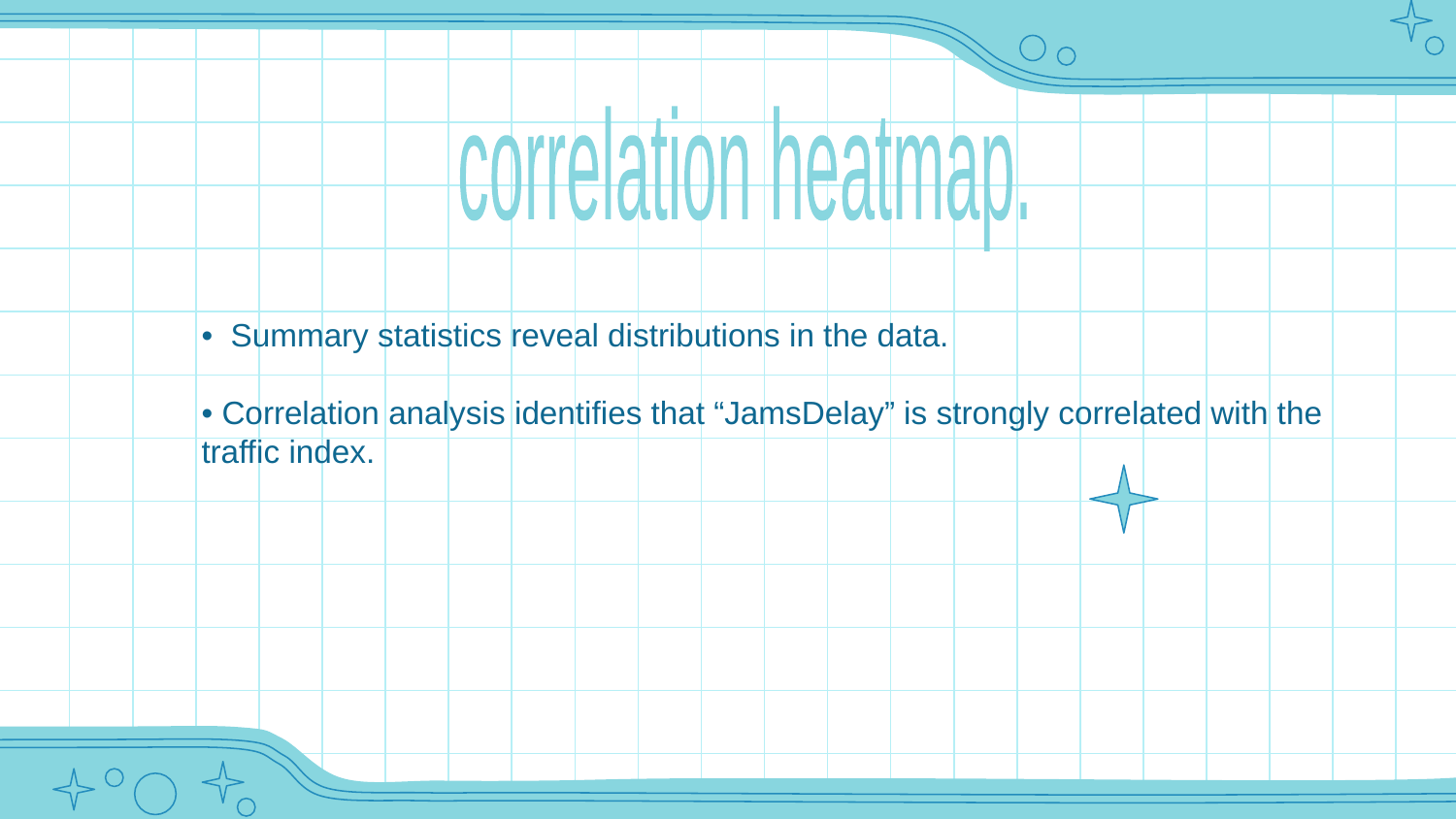

correlation heatmap.

•  Summary statistics reveal distributions in the data.
• Correlation analysis identifies that “JamsDelay” is strongly correlated with the traffic index.